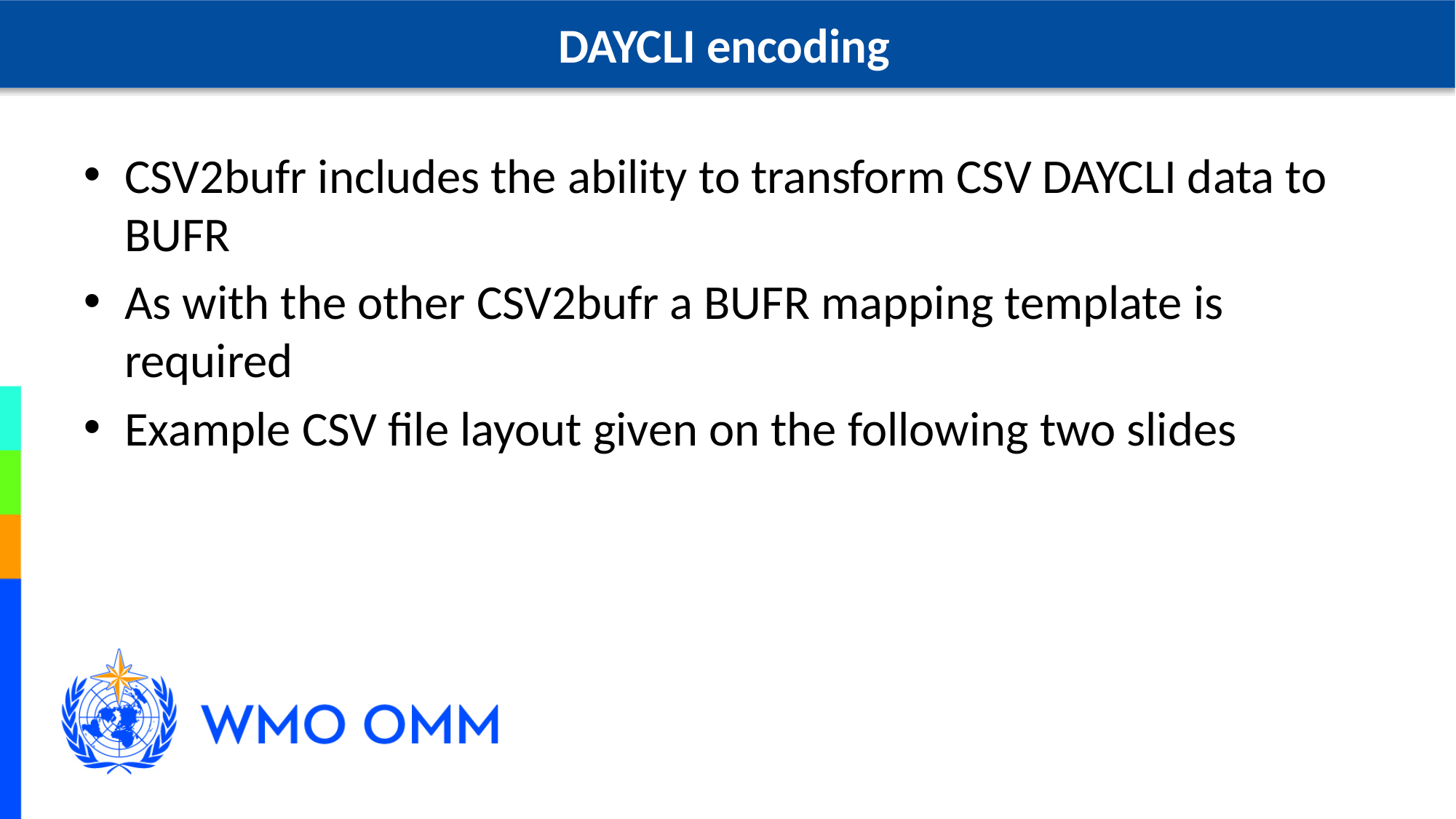

DAYCLI encoding
CSV2bufr includes the ability to transform CSV DAYCLI data to BUFR
As with the other CSV2bufr a BUFR mapping template is required
Example CSV file layout given on the following two slides